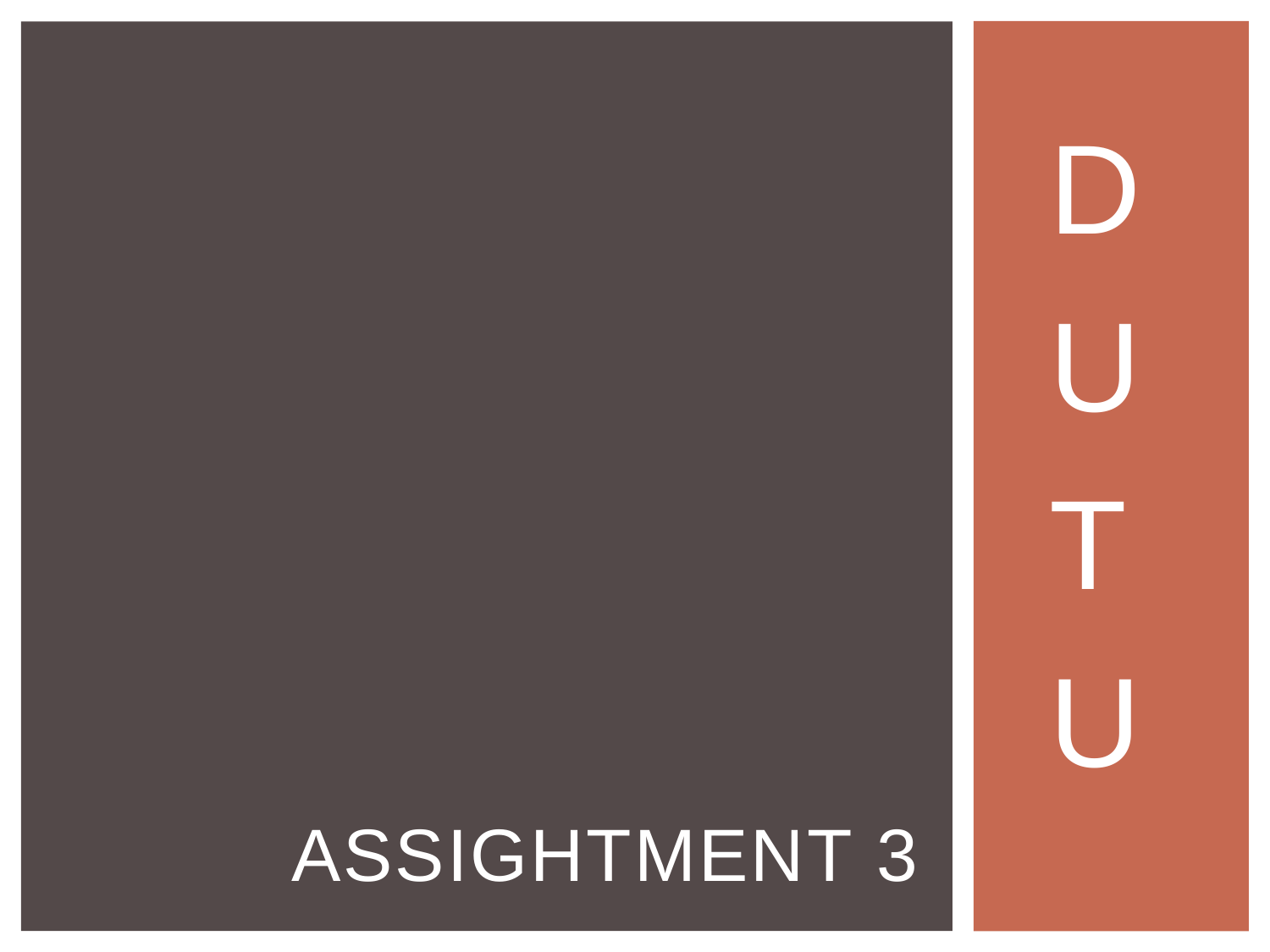

D
U
T
U
# Assightment 3